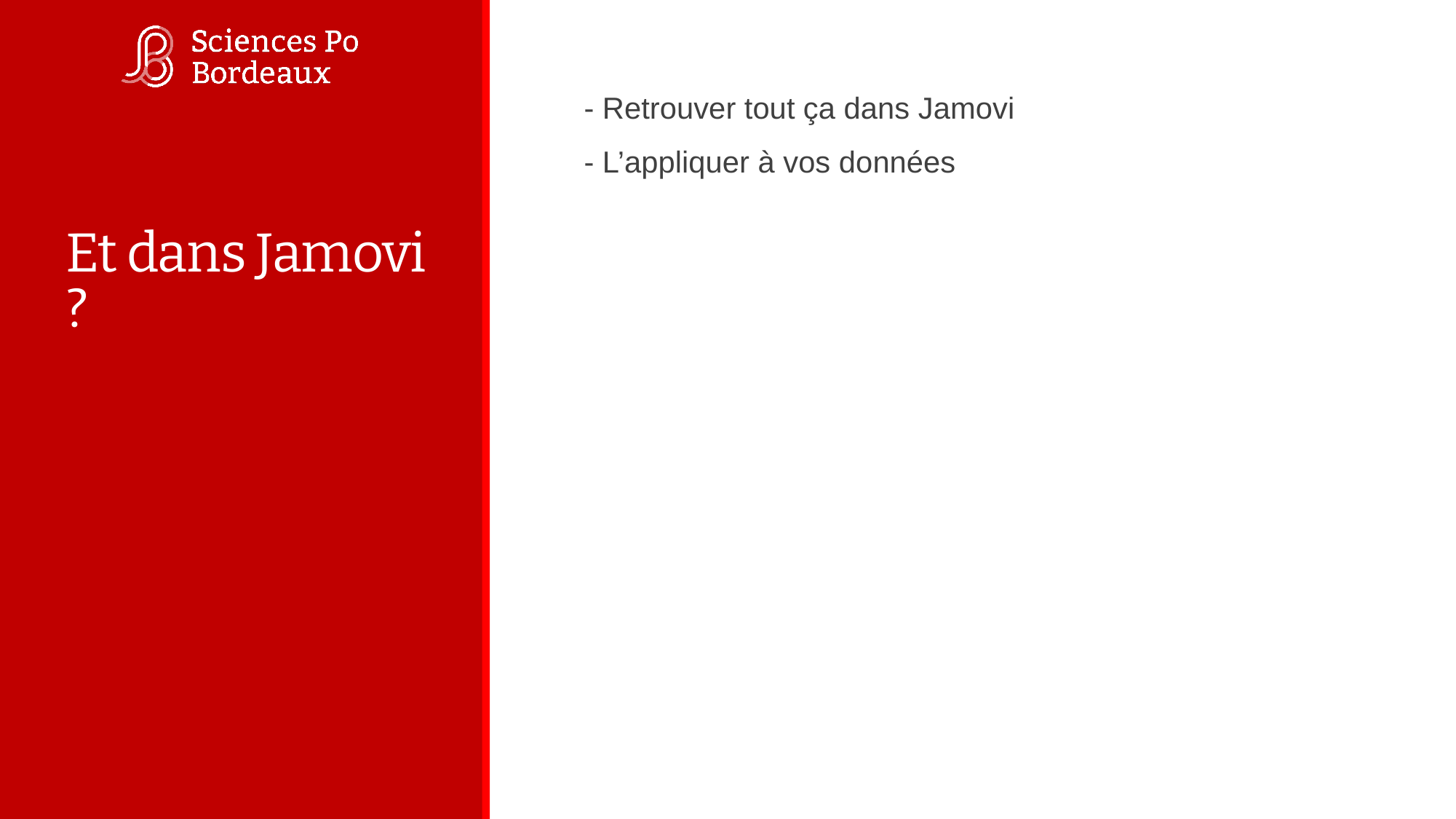

# Et dans Jamovi ?
- Retrouver tout ça dans Jamovi
- L’appliquer à vos données